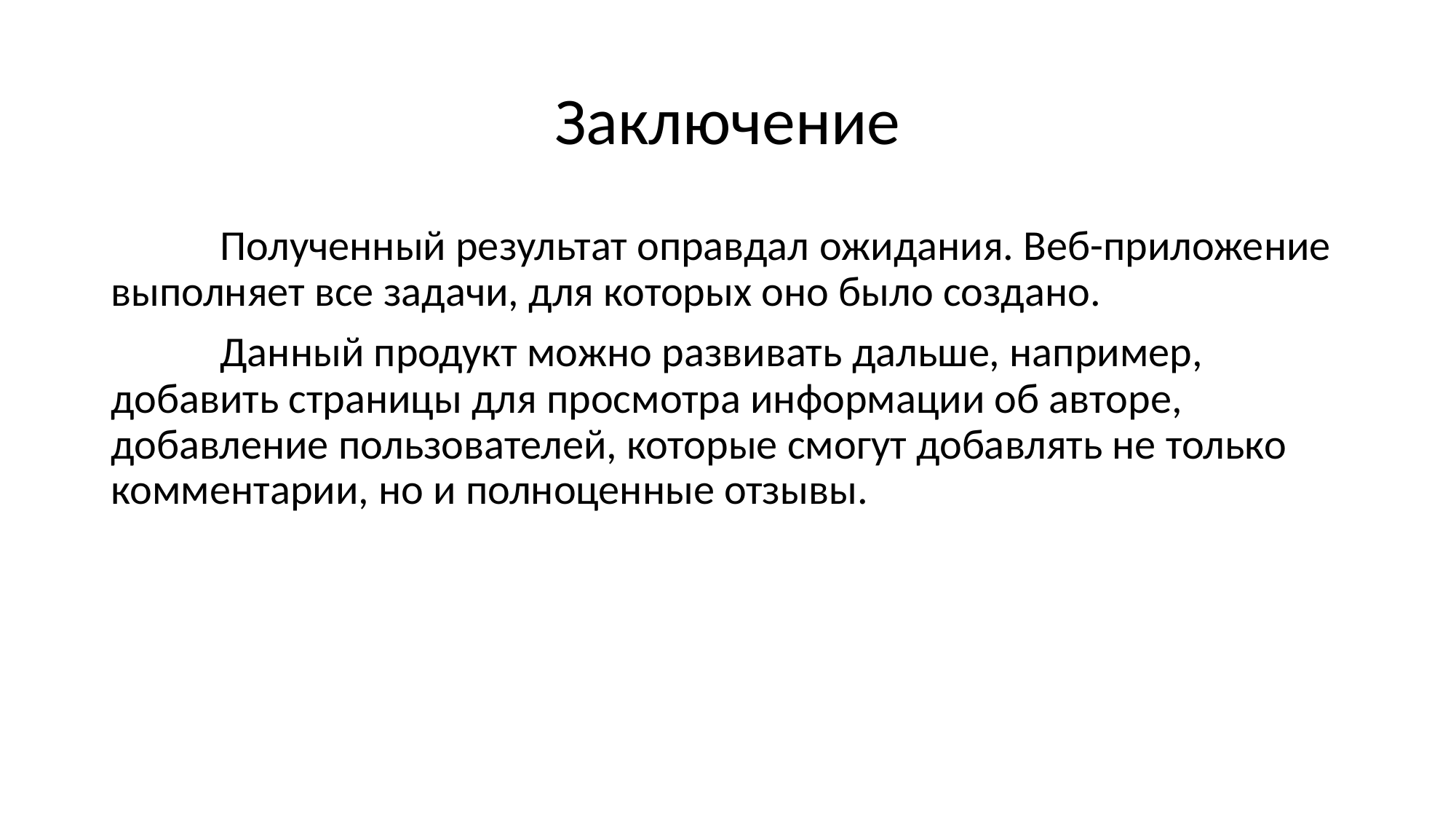

# Заключение
	Полученный результат оправдал ожидания. Веб-приложение выполняет все задачи, для которых оно было создано.
	Данный продукт можно развивать дальше, например, добавить страницы для просмотра информации об авторе, добавление пользователей, которые смогут добавлять не только комментарии, но и полноценные отзывы.